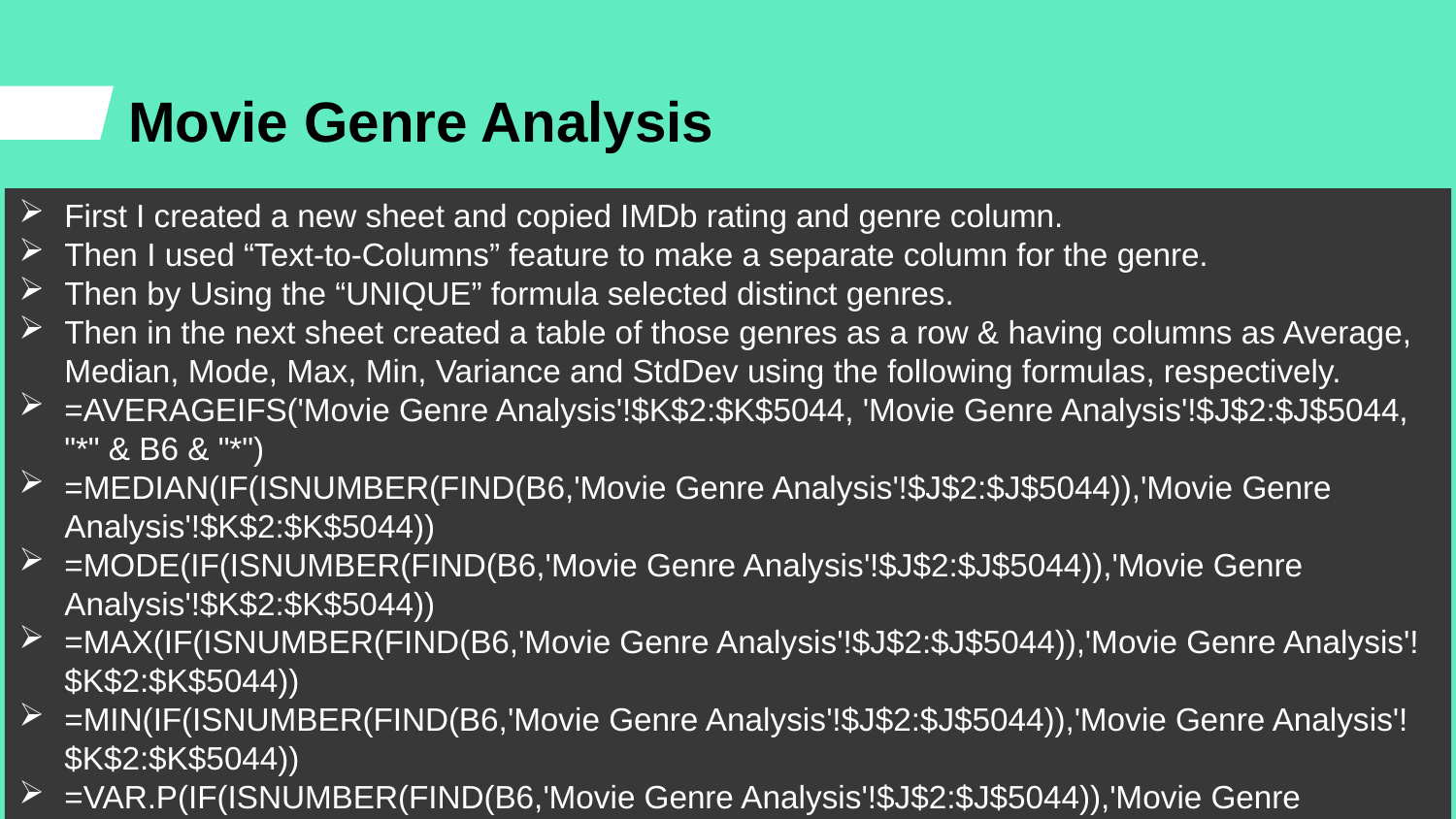

# Movie Genre Analysis
First I created a new sheet and copied IMDb rating and genre column.
Then I used “Text-to-Columns” feature to make a separate column for the genre.
Then by Using the “UNIQUE” formula selected distinct genres.
Then in the next sheet created a table of those genres as a row & having columns as Average, Median, Mode, Max, Min, Variance and StdDev using the following formulas, respectively.
=AVERAGEIFS('Movie Genre Analysis'!$K$2:$K$5044, 'Movie Genre Analysis'!$J$2:$J$5044, "*" & B6 & "*")
=MEDIAN(IF(ISNUMBER(FIND(B6,'Movie Genre Analysis'!$J$2:$J$5044)),'Movie Genre Analysis'!$K$2:$K$5044))
=MODE(IF(ISNUMBER(FIND(B6,'Movie Genre Analysis'!$J$2:$J$5044)),'Movie Genre Analysis'!$K$2:$K$5044))
=MAX(IF(ISNUMBER(FIND(B6,'Movie Genre Analysis'!$J$2:$J$5044)),'Movie Genre Analysis'!$K$2:$K$5044))
=MIN(IF(ISNUMBER(FIND(B6,'Movie Genre Analysis'!$J$2:$J$5044)),'Movie Genre Analysis'!$K$2:$K$5044))
=VAR.P(IF(ISNUMBER(FIND(B6,'Movie Genre Analysis'!$J$2:$J$5044)),'Movie Genre Analysis'!$K$2:$K$5044))
=STDEV.P(IF(ISNUMBER(FIND(B6,'Movie Genre Analysis'!$J$2:$J$5044)),'Movie Genre Analysis'!$K$2:$K$5044))